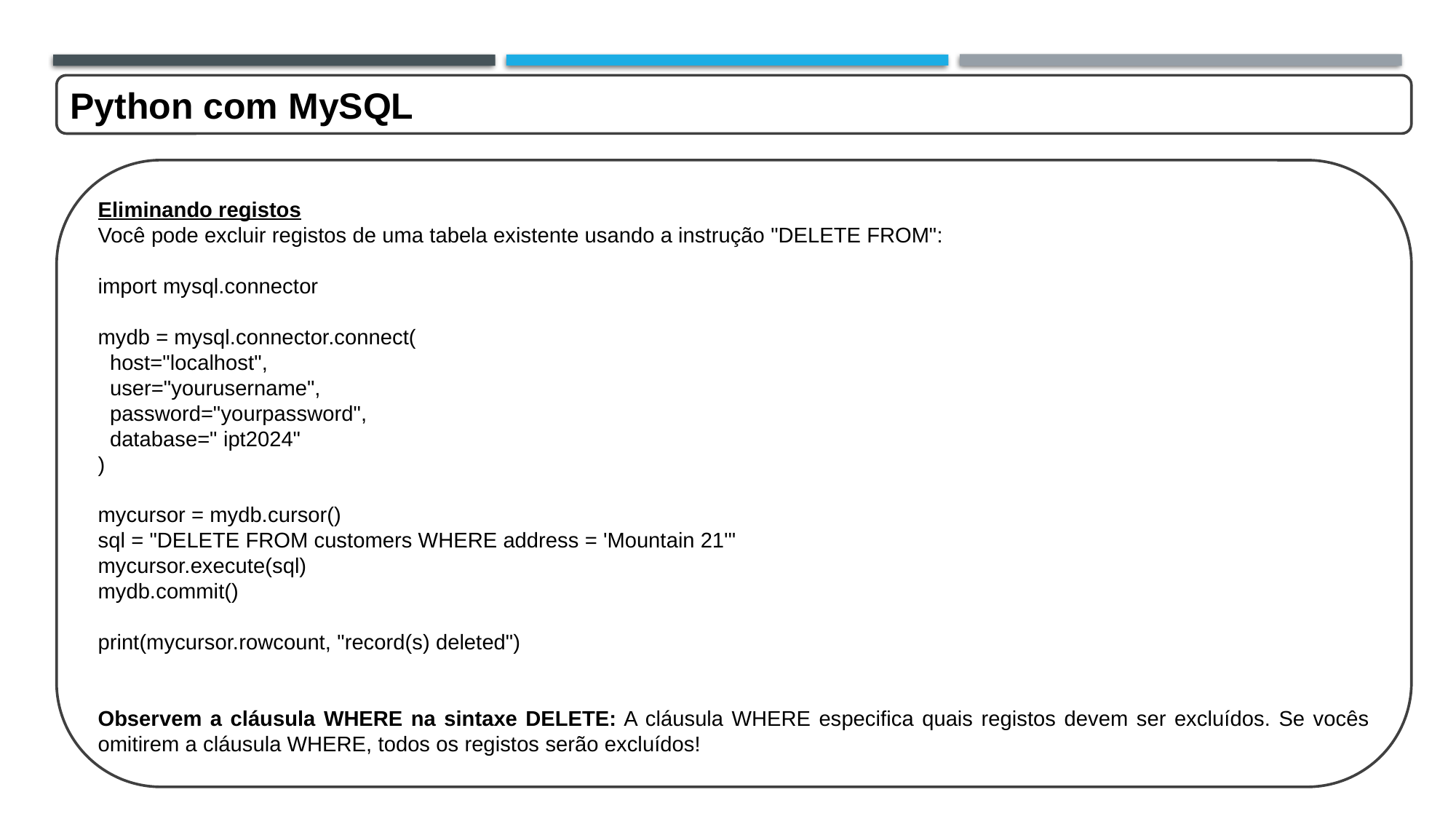

Python com MySQL
Eliminando registos
Você pode excluir registos de uma tabela existente usando a instrução "DELETE FROM":

import mysql.connector

mydb = mysql.connector.connect(
  host="localhost",
  user="yourusername",
  password="yourpassword",
  database=" ipt2024"
)

mycursor = mydb.cursor()
sql = "DELETE FROM customers WHERE address = 'Mountain 21'"
mycursor.execute(sql)
mydb.commit()

print(mycursor.rowcount, "record(s) deleted")

Observem a cláusula WHERE na sintaxe DELETE: A cláusula WHERE especifica quais registos devem ser excluídos. Se vocês omitirem a cláusula WHERE, todos os registos serão excluídos!